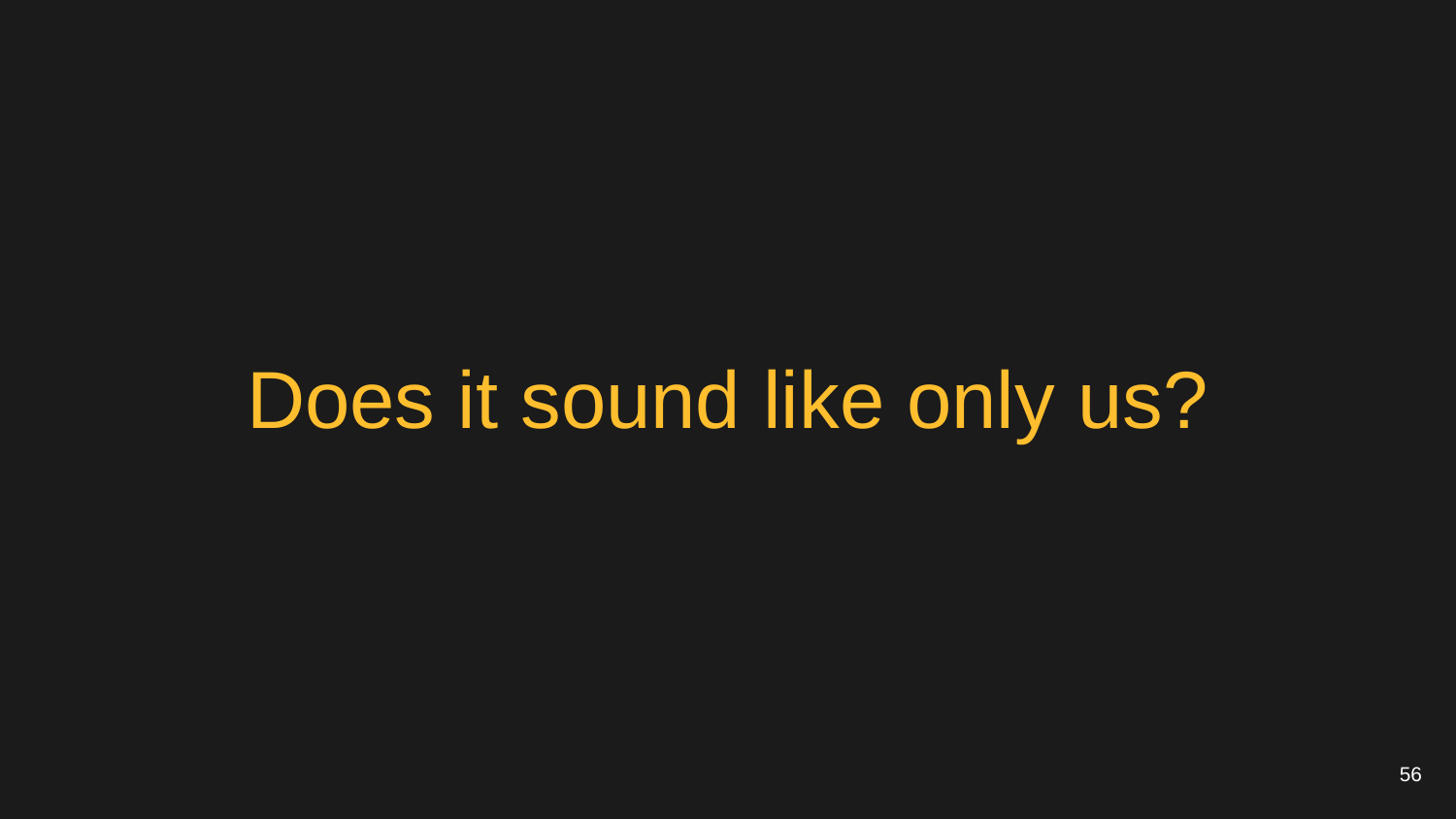

# Does it sound like only us?
56